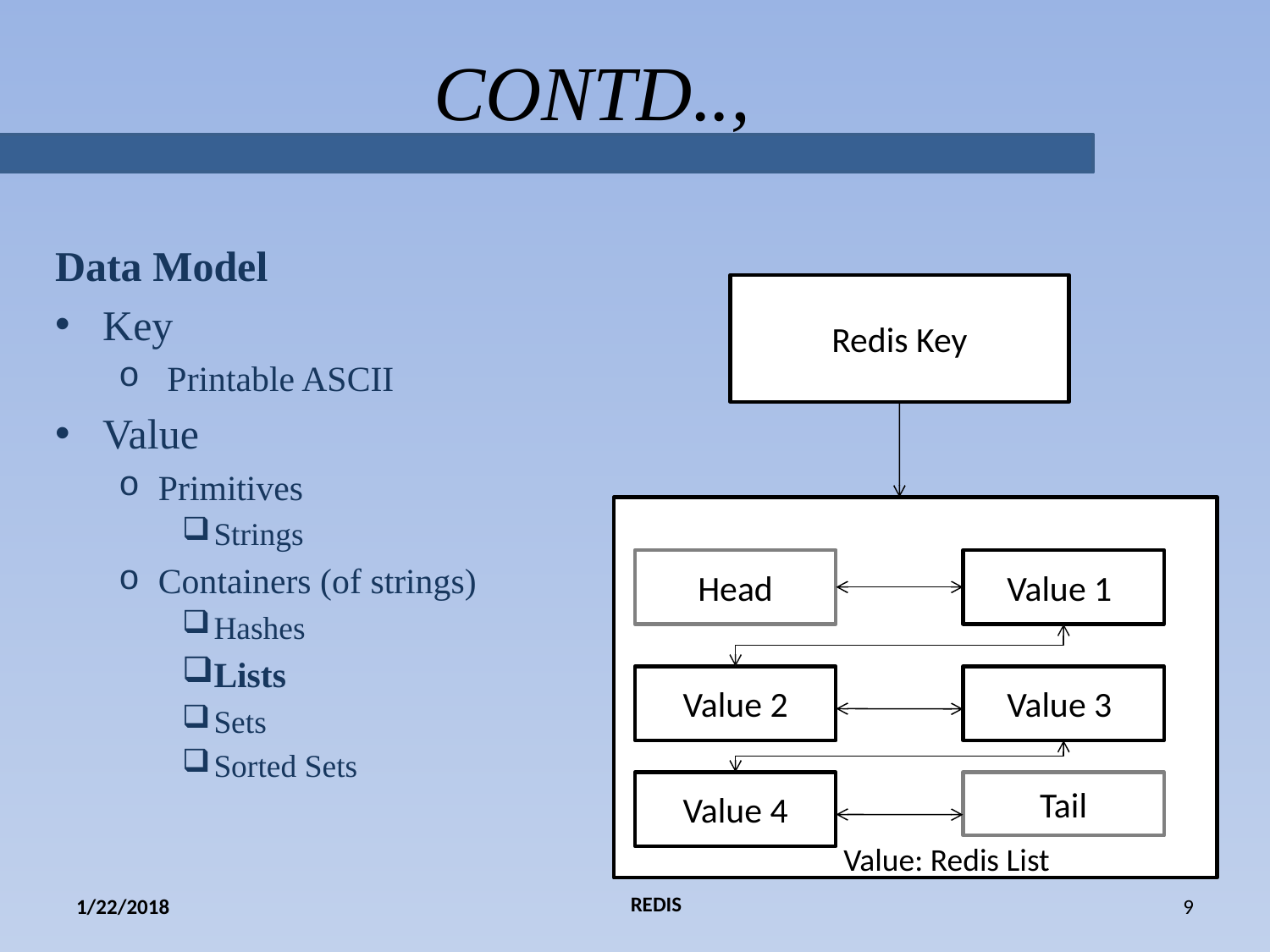

# CONTD..,

Data Model
Key
 Printable ASCII
Value
Primitives
Strings
Containers (of strings)
Hashes
Lists
Sets
Sorted Sets
Redis Key

                           Value: Redis List
Head
Value 1
Value 2
Value 3
Value 4
Tail
REDIS
1/22/2018
9